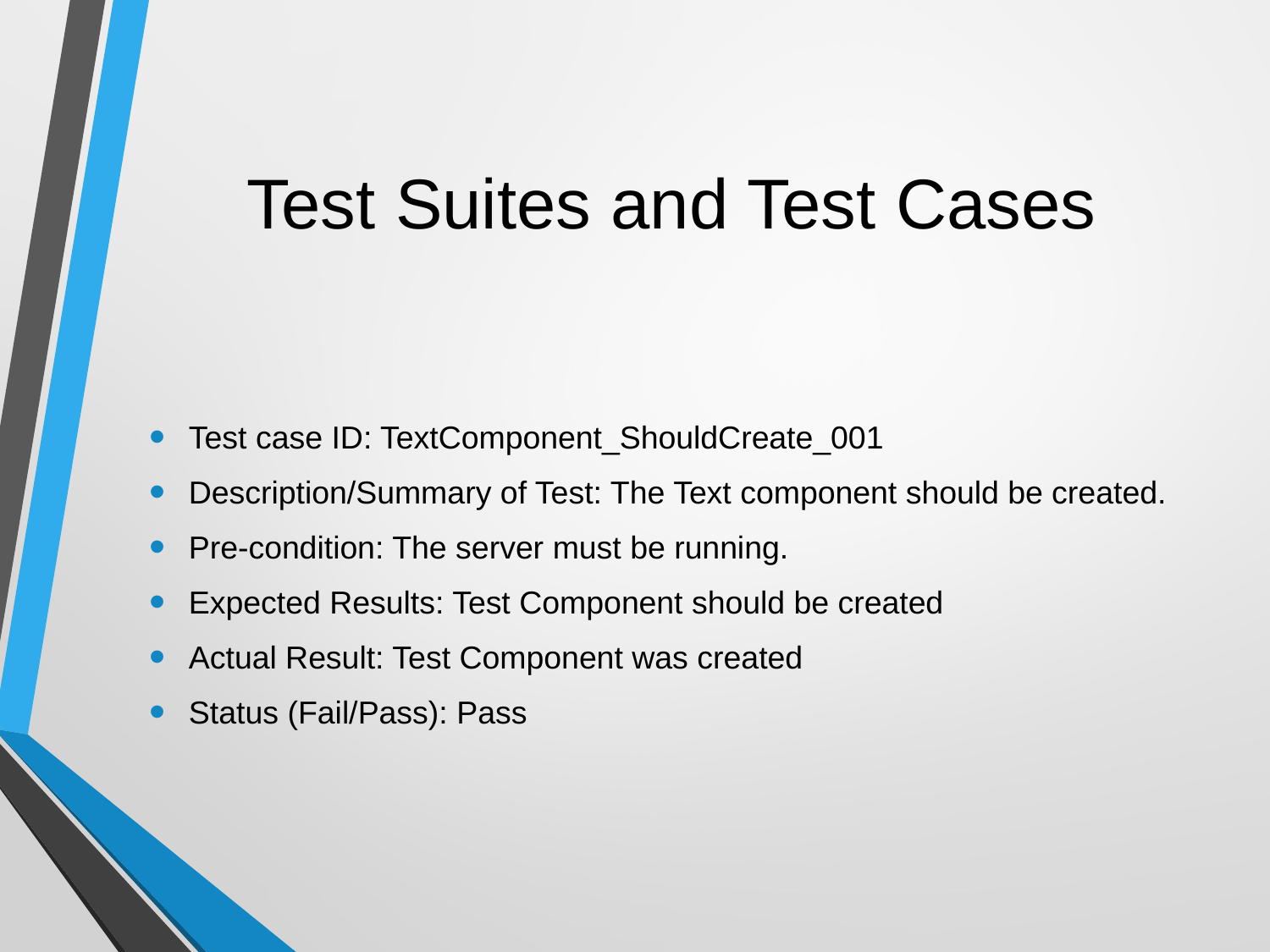

# Test Suites and Test Cases
Test case ID: TextComponent_ShouldCreate_001
Description/Summary of Test: The Text component should be created.
Pre-condition: The server must be running.
Expected Results: Test Component should be created
Actual Result: Test Component was created
Status (Fail/Pass): Pass